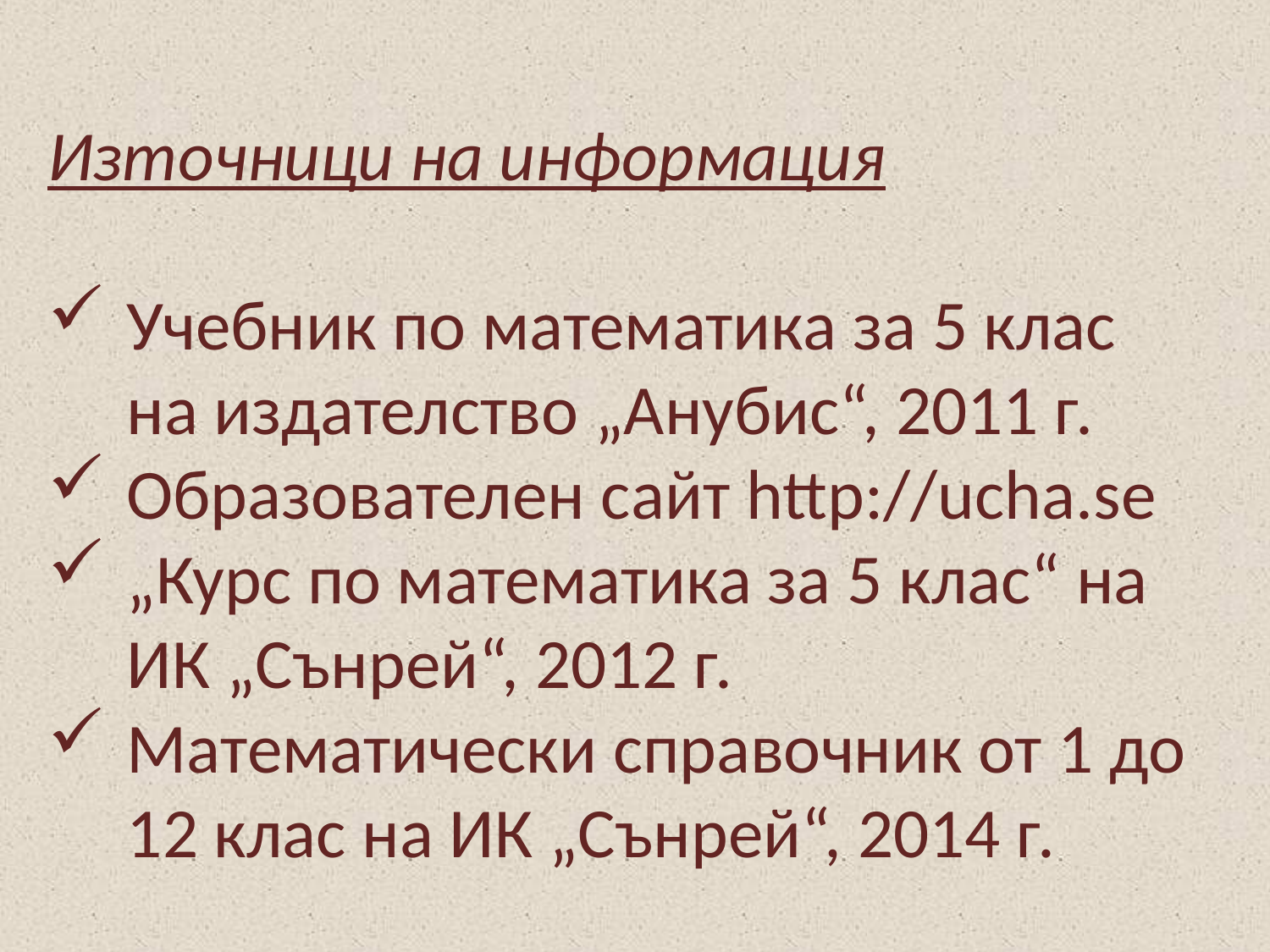

Източници на информация

Учебник по математика за 5 клас на издателство „Анубис“, 2011 г.
Образователен сайт http://ucha.se
„Курс по математика за 5 клас“ на ИК „Сънрей“, 2012 г.
Математически справочник от 1 до 12 клас на ИК „Сънрей“, 2014 г.